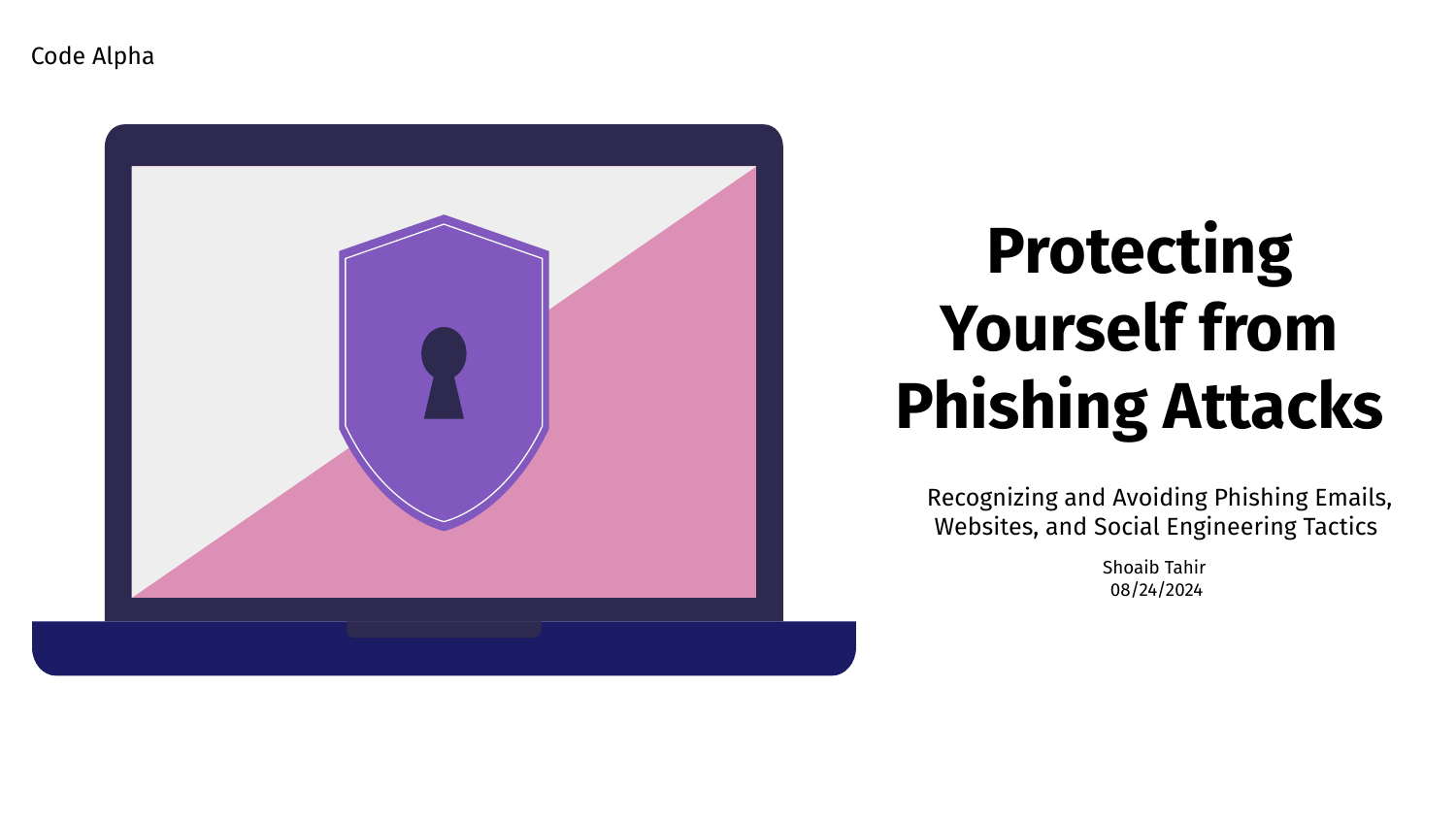

Code Alpha

# Protecting Yourself from Phishing Attacks
 Recognizing and Avoiding Phishing Emails, Websites, and Social Engineering Tactics

Shoaib Tahir
08/24/2024